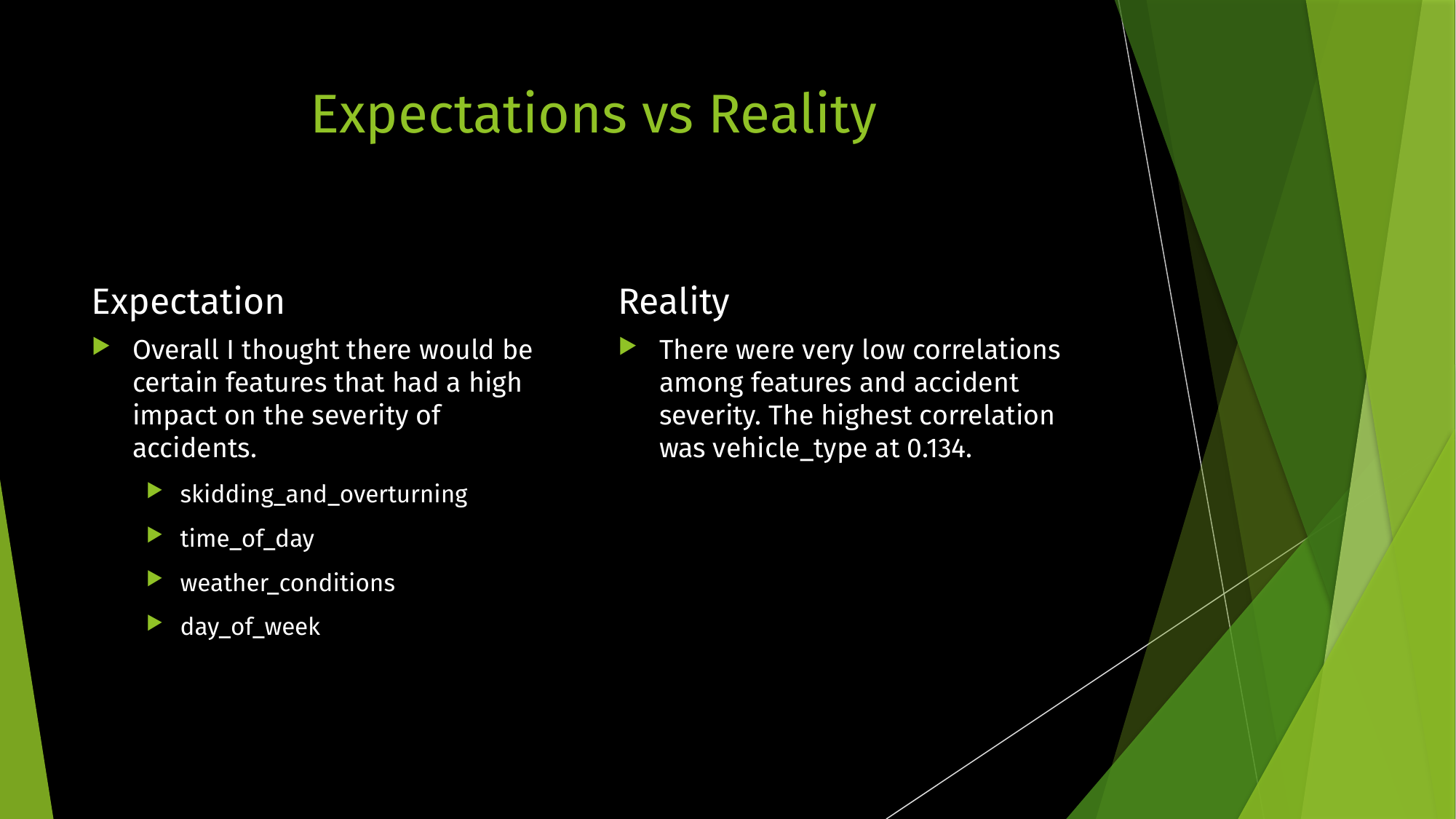

# Expectations vs Reality
Expectation
Reality
Overall I thought there would be certain features that had a high impact on the severity of accidents.
skidding_and_overturning
time_of_day
weather_conditions
day_of_week
There were very low correlations among features and accident severity. The highest correlation was vehicle_type at 0.134.